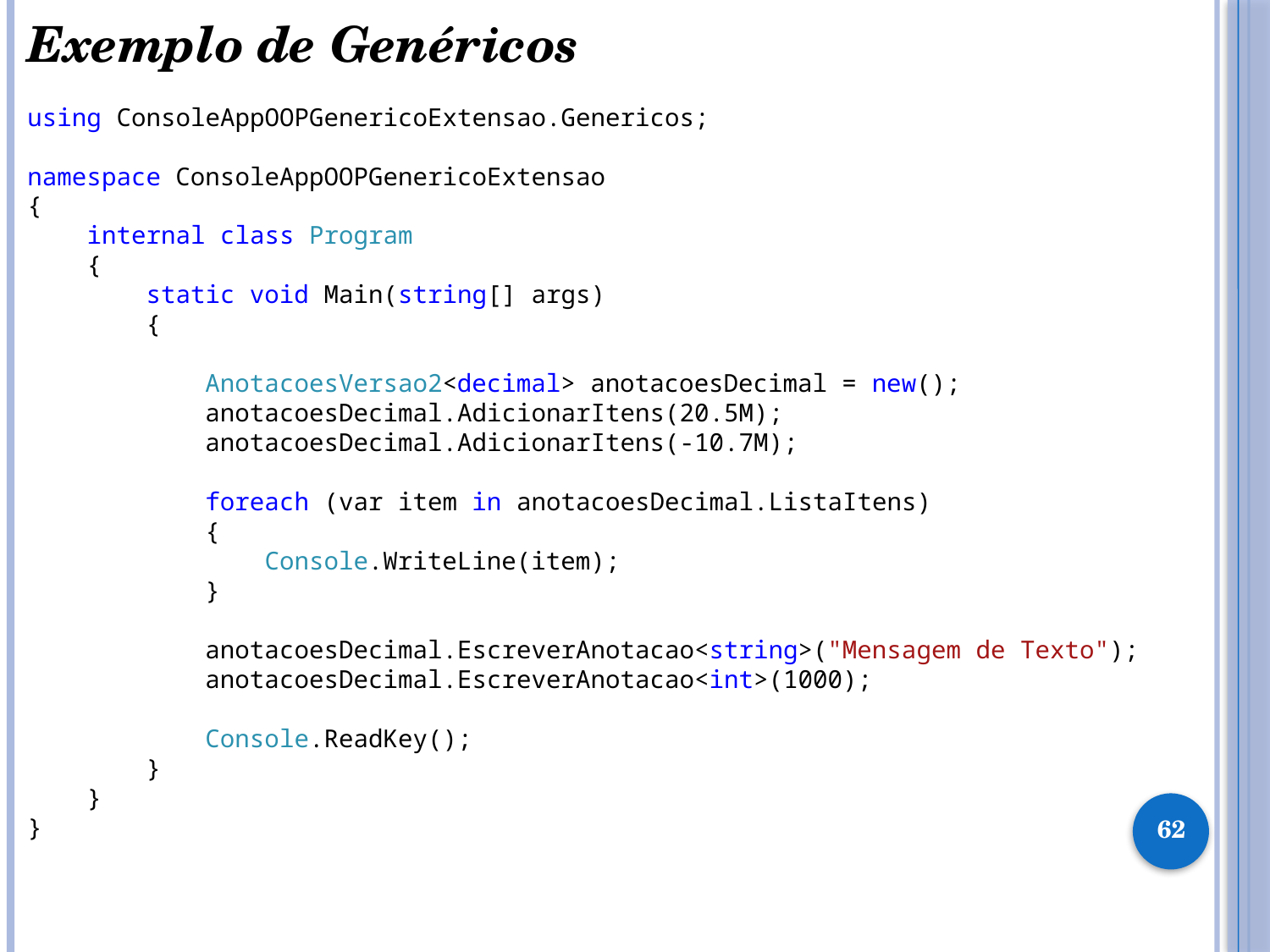

Exemplo de Genéricos
using ConsoleAppOOPGenericoExtensao.Genericos;

namespace ConsoleAppOOPGenericoExtensao
{
    internal class Program
    {
        static void Main(string[] args)
        {

            AnotacoesVersao2<decimal> anotacoesDecimal = new();
            anotacoesDecimal.AdicionarItens(20.5M);
            anotacoesDecimal.AdicionarItens(-10.7M);

            foreach (var item in anotacoesDecimal.ListaItens)
            {
                Console.WriteLine(item);
            }

            anotacoesDecimal.EscreverAnotacao<string>("Mensagem de Texto");
            anotacoesDecimal.EscreverAnotacao<int>(1000);

            Console.ReadKey();
        }
    }
}
62